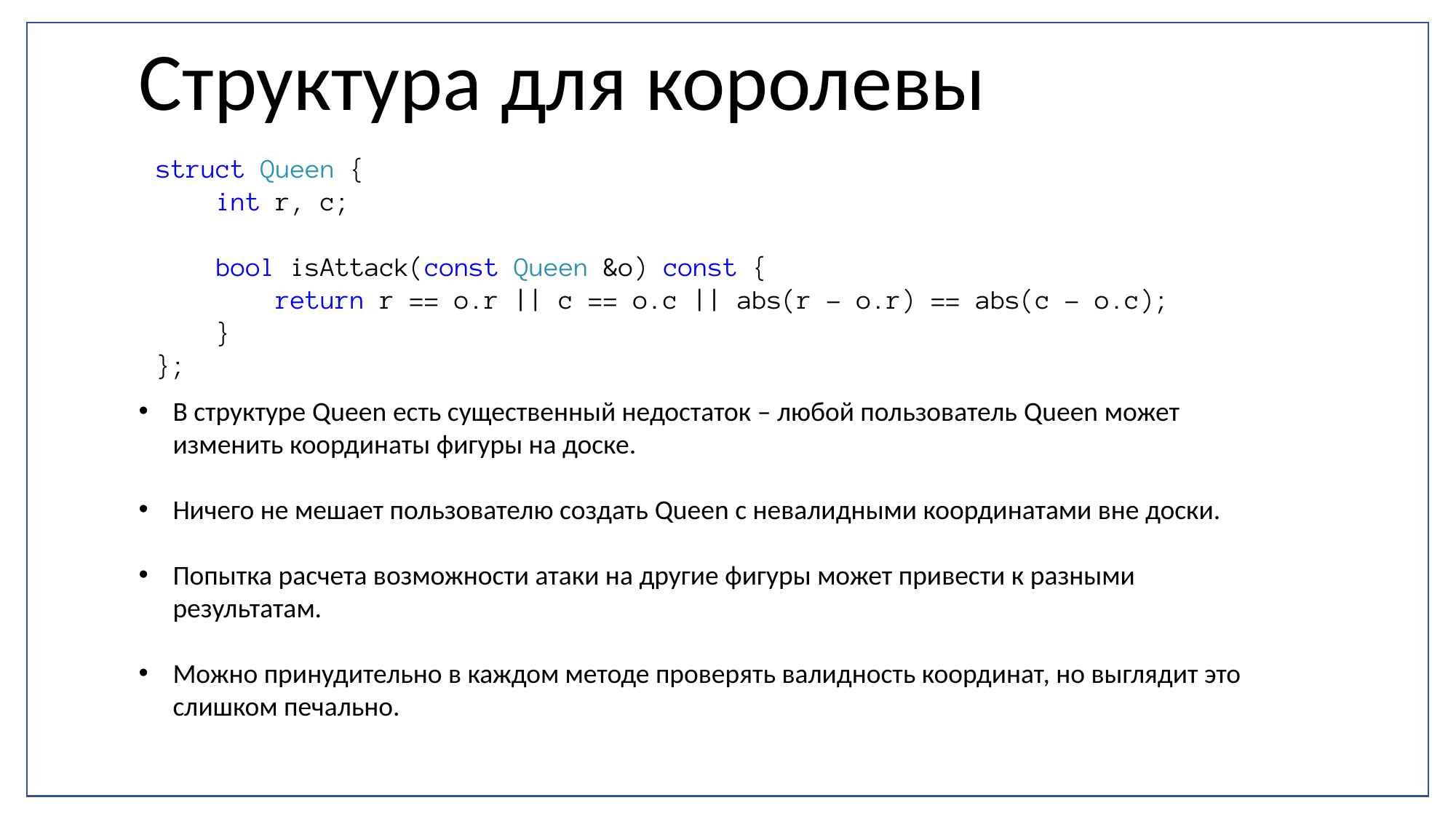

Структура для королевы

struct Queen {
    int r, c;

    bool isAttack(const Queen &o) const {
        return r == o.r || c == o.c || abs(r - o.r) == abs(c - o.c);
    }
};
В структуре Queen есть существенный недостаток – любой пользователь Queen может изменить координаты фигуры на доске.

Ничего не мешает пользователю создать Queen с невалидными координатами вне доски.

Попытка расчета возможности атаки на другие фигуры может привести к разными результатам.

Можно принудительно в каждом методе проверять валидность координат, но выглядит это слишком печально.